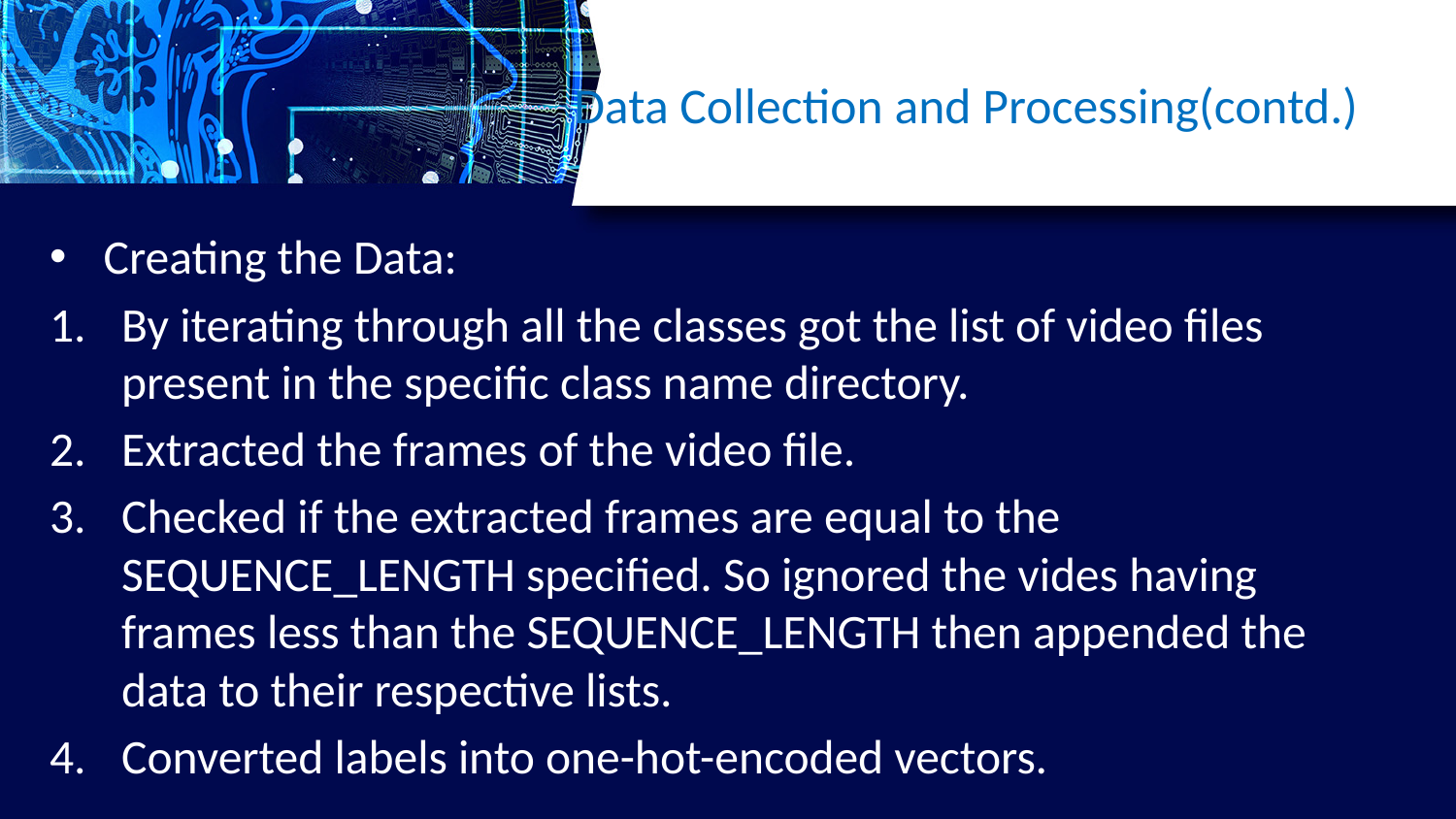

# Data Collection and Processing(contd.)
Creating the Data:
By iterating through all the classes got the list of video files present in the specific class name directory.
Extracted the frames of the video file.
Checked if the extracted frames are equal to the SEQUENCE_LENGTH specified. So ignored the vides having frames less than the SEQUENCE_LENGTH then appended the data to their respective lists.
Converted labels into one-hot-encoded vectors.